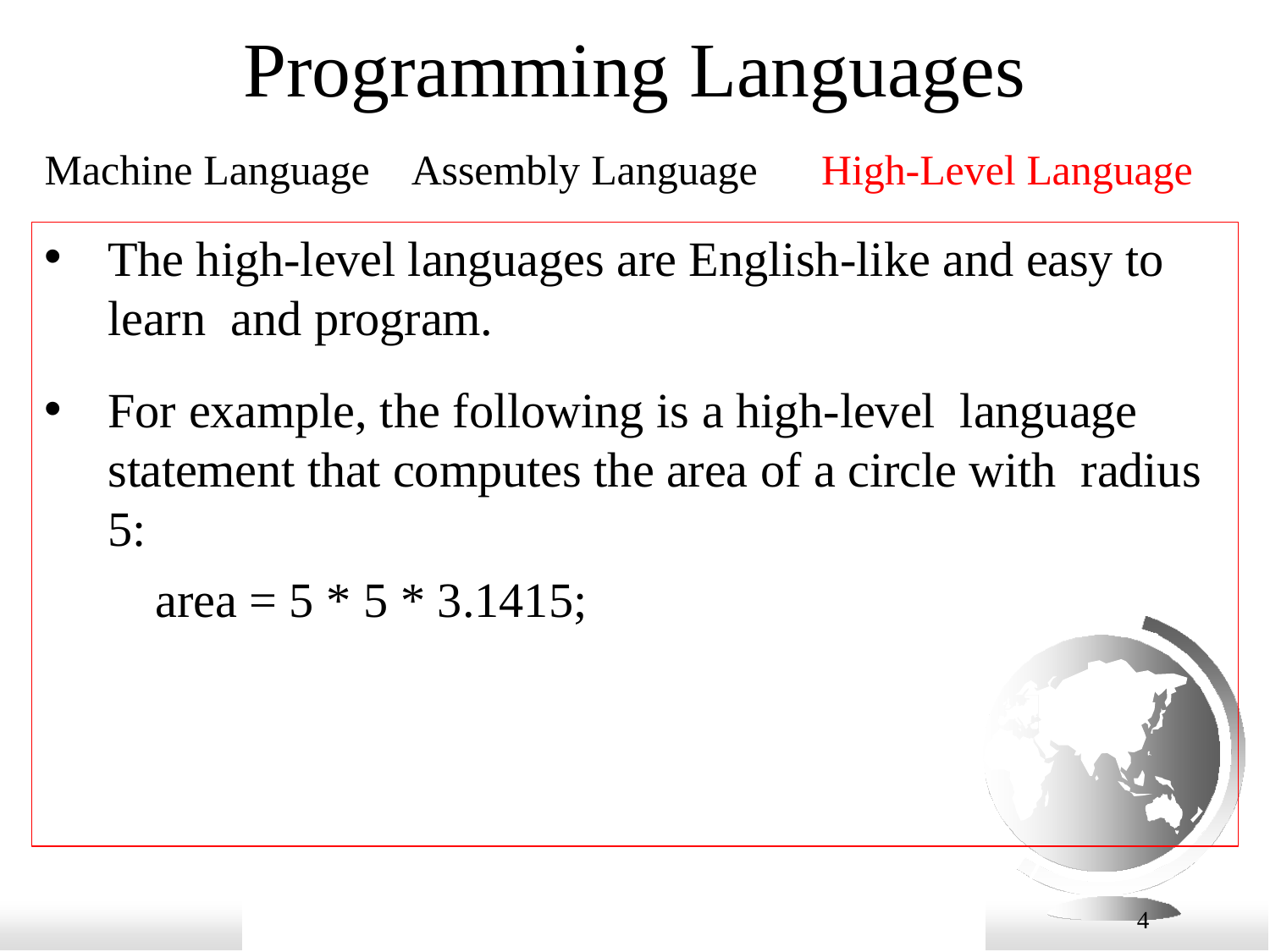

# Programming Languages
Machine Language	Assembly Language	High-Level Language
The high-level languages are English-like and easy to learn  and program.
For example, the following is a high-level  language statement that computes the area of a circle with  radius 5:
area = 5 * 5 * 3.1415;

Liang, Introduction to Java Programming, Eleventh Edition, (c) 2018 Pearson Education, Ltd.
All rights reserved.
4